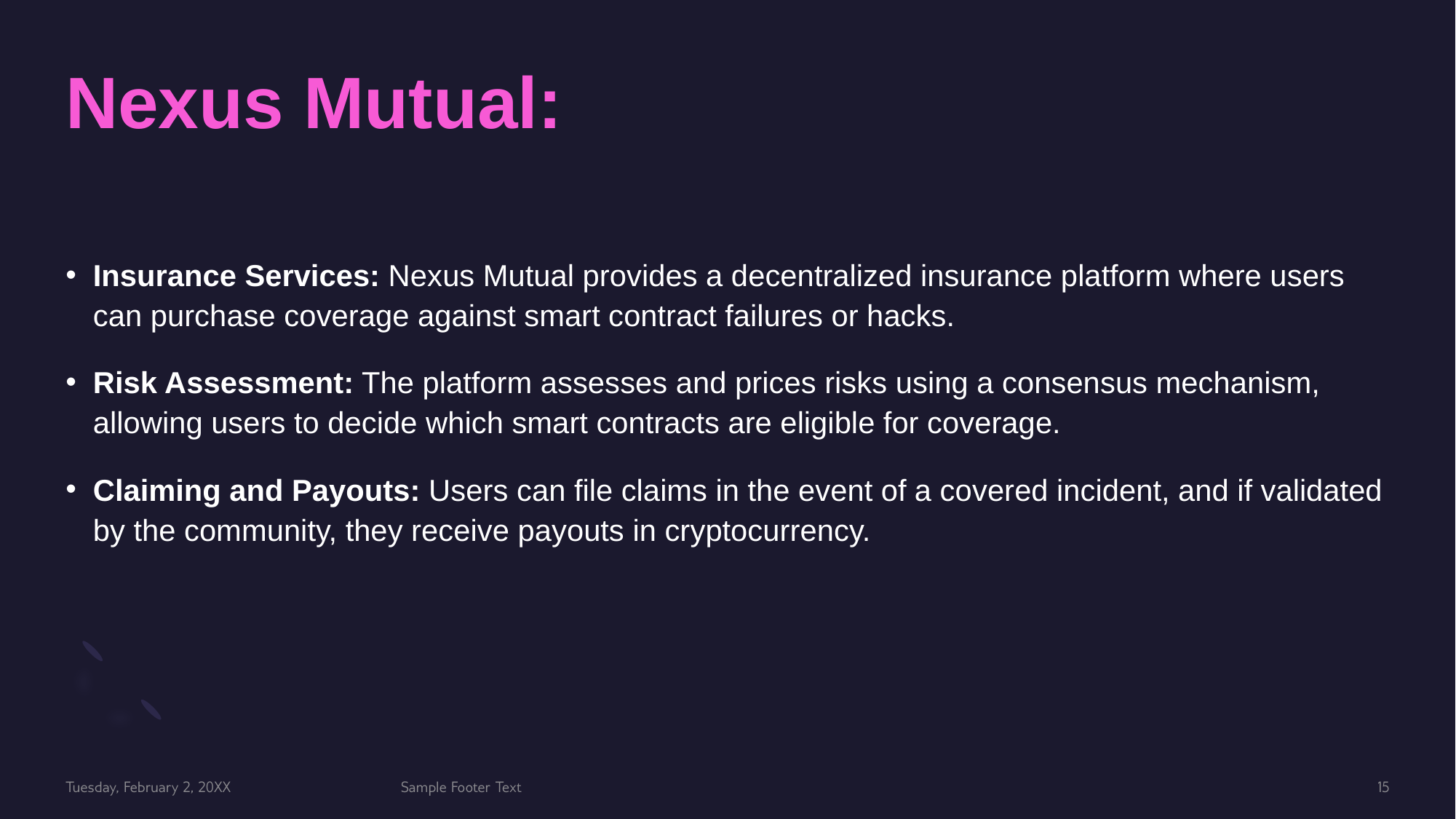

# Nexus Mutual:
Insurance Services: Nexus Mutual provides a decentralized insurance platform where users can purchase coverage against smart contract failures or hacks.
Risk Assessment: The platform assesses and prices risks using a consensus mechanism, allowing users to decide which smart contracts are eligible for coverage.
Claiming and Payouts: Users can file claims in the event of a covered incident, and if validated by the community, they receive payouts in cryptocurrency.

Tuesday, February 2, 20XX
Sample Footer Text
15